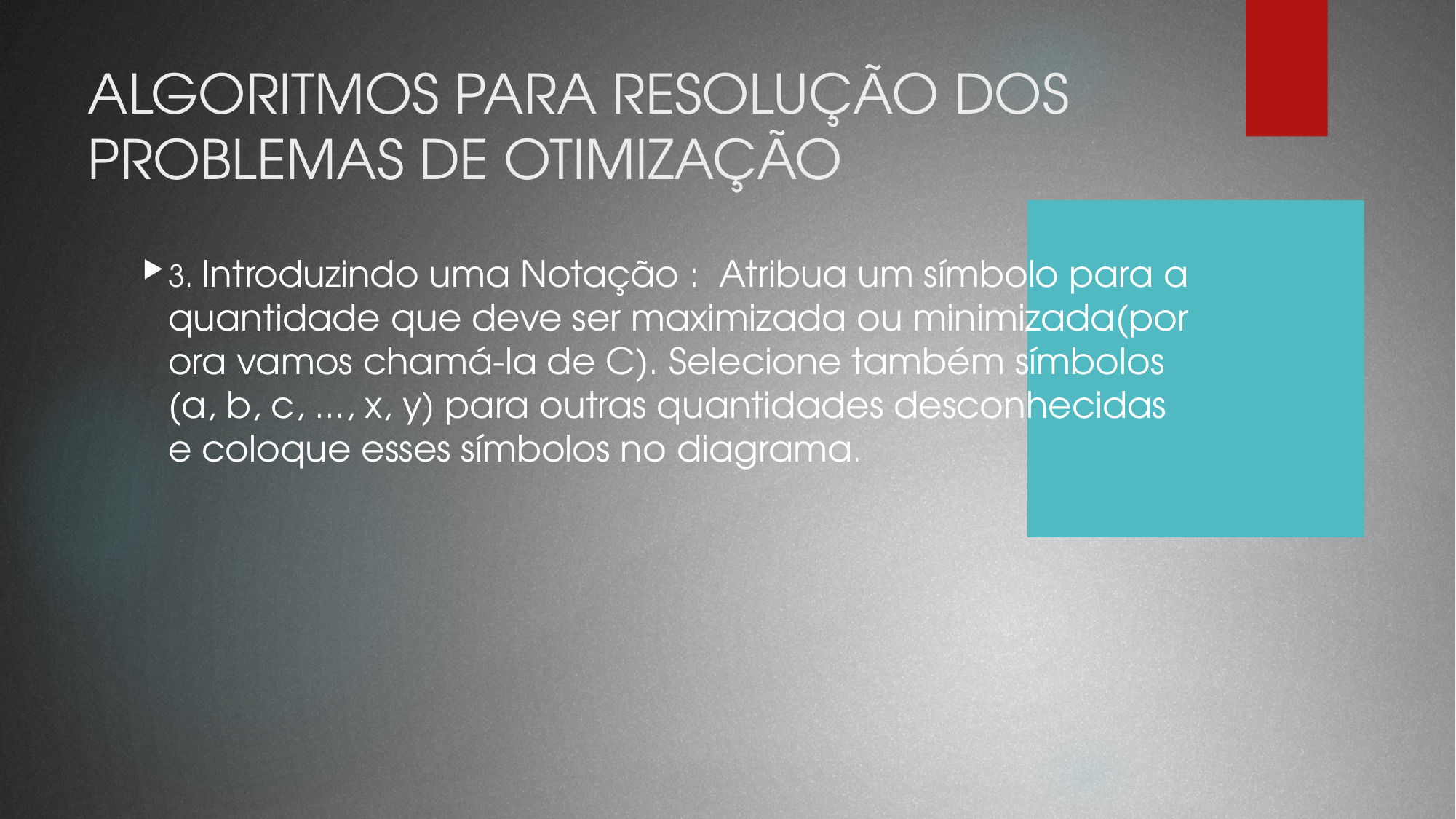

ALGORITMOS PARA RESOLUÇÃO DOS PROBLEMAS DE OTIMIZAÇÃO
3. Introduzindo uma Notação :  Atribua um símbolo para a quantidade que deve ser maximizada ou minimizada(por ora vamos chamá-la de C). Selecione também símbolos (a, b, c, ..., x, y) para outras quantidades desconhecidas e coloque esses símbolos no diagrama.